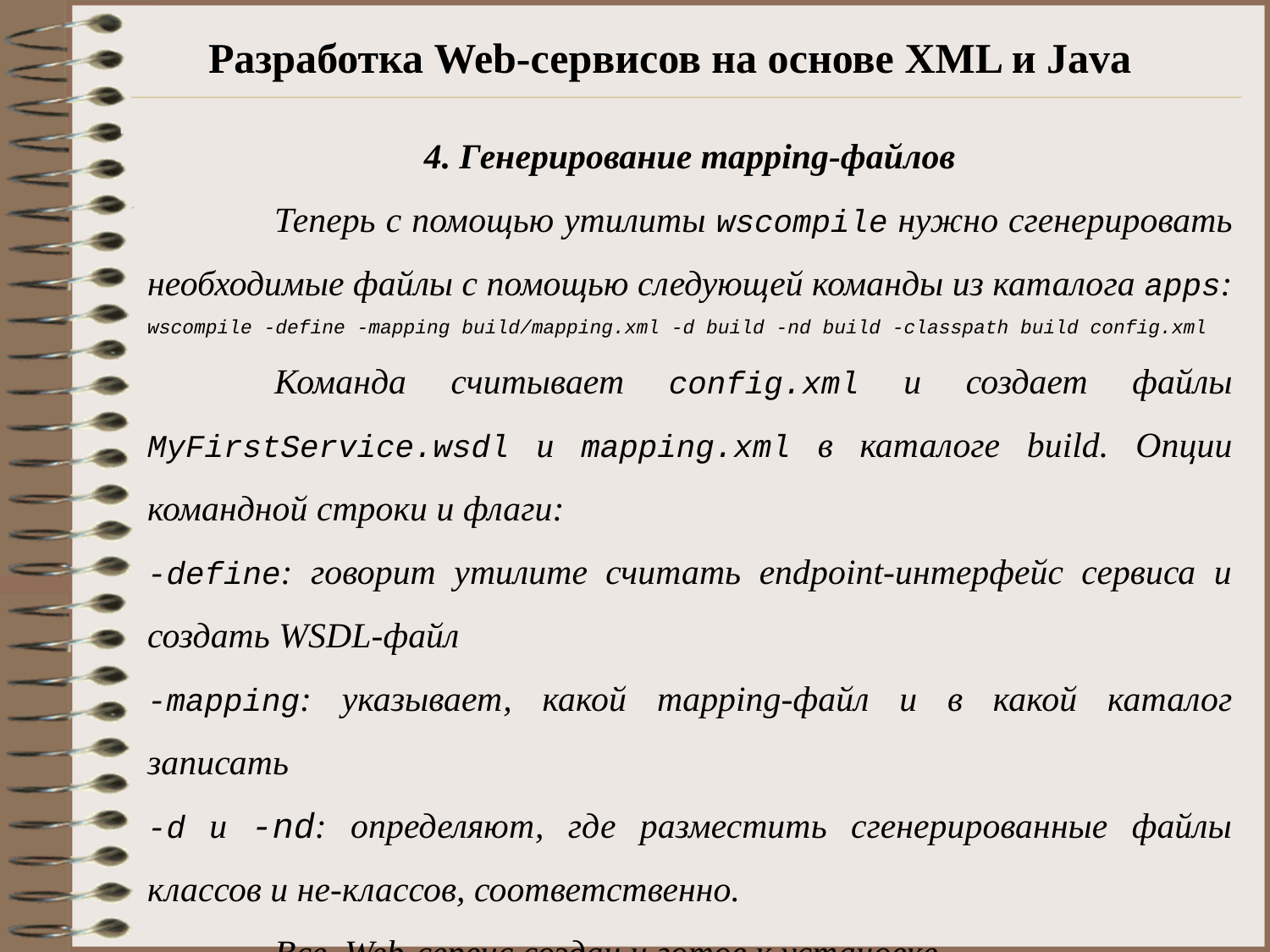

# Разработка Web-сервисов на основе XML и Java
4. Генерирование mapping-файлов
	Теперь с помощью утилиты wscompile нужно сгенерировать необходимые файлы с помощью следующей команды из каталога apps:
wscompile -define -mapping build/mapping.xml -d build -nd build -classpath build config.xml
	Команда считывает config.xml и создает файлы MyFirstService.wsdl и mapping.xml в каталоге build. Опции командной строки и флаги:
-define: говорит утилите считать endpoint-интерфейс сервиса и создать WSDL-файл
-mapping: указывает, какой mapping-файл и в какой каталог записать
-d и -nd: определяют, где разместить сгенерированные файлы классов и не-классов, соответственно.
	Все, Web-сервис создан и готов к установке.